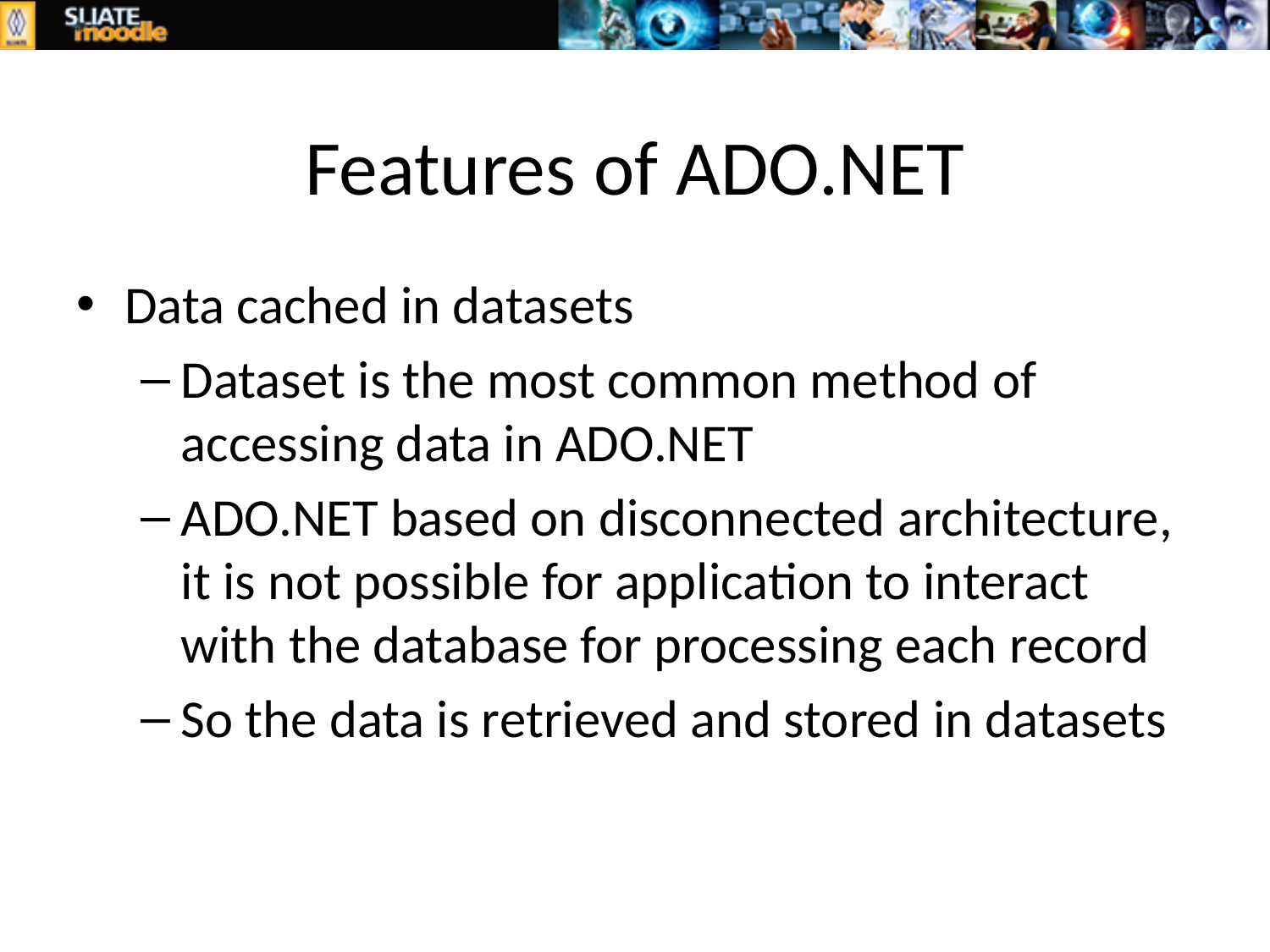

# Features of ADO.NET
Data cached in datasets
Dataset is the most common method of accessing data in ADO.NET
ADO.NET based on disconnected architecture, it is not possible for application to interact with the database for processing each record
So the data is retrieved and stored in datasets